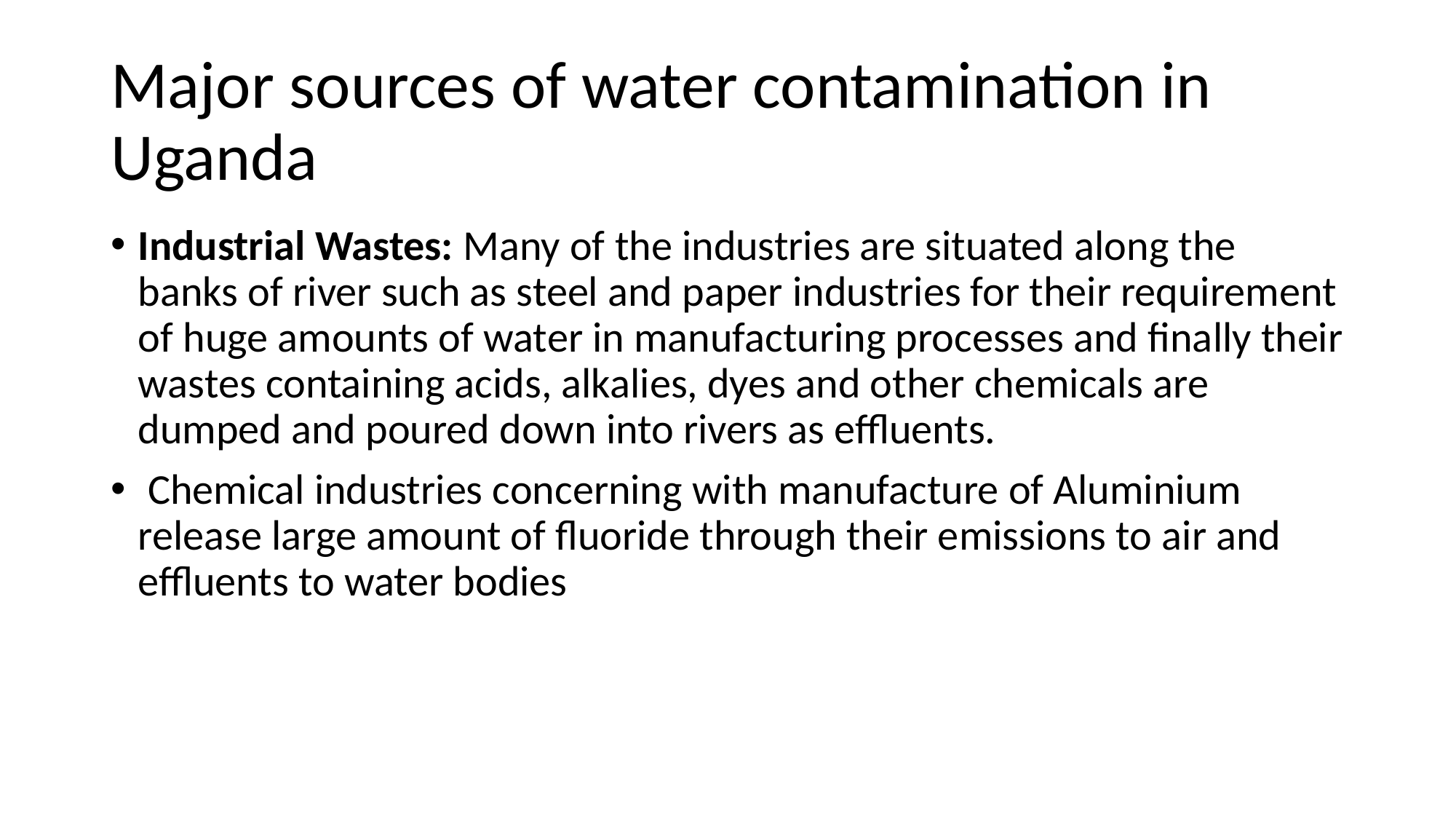

# Major sources of water contamination in Uganda
Industrial Wastes: Many of the industries are situated along the banks of river such as steel and paper industries for their requirement of huge amounts of water in manufacturing processes and finally their wastes containing acids, alkalies, dyes and other chemicals are dumped and poured down into rivers as effluents.
 Chemical industries concerning with manufacture of Aluminium release large amount of fluoride through their emissions to air and effluents to water bodies